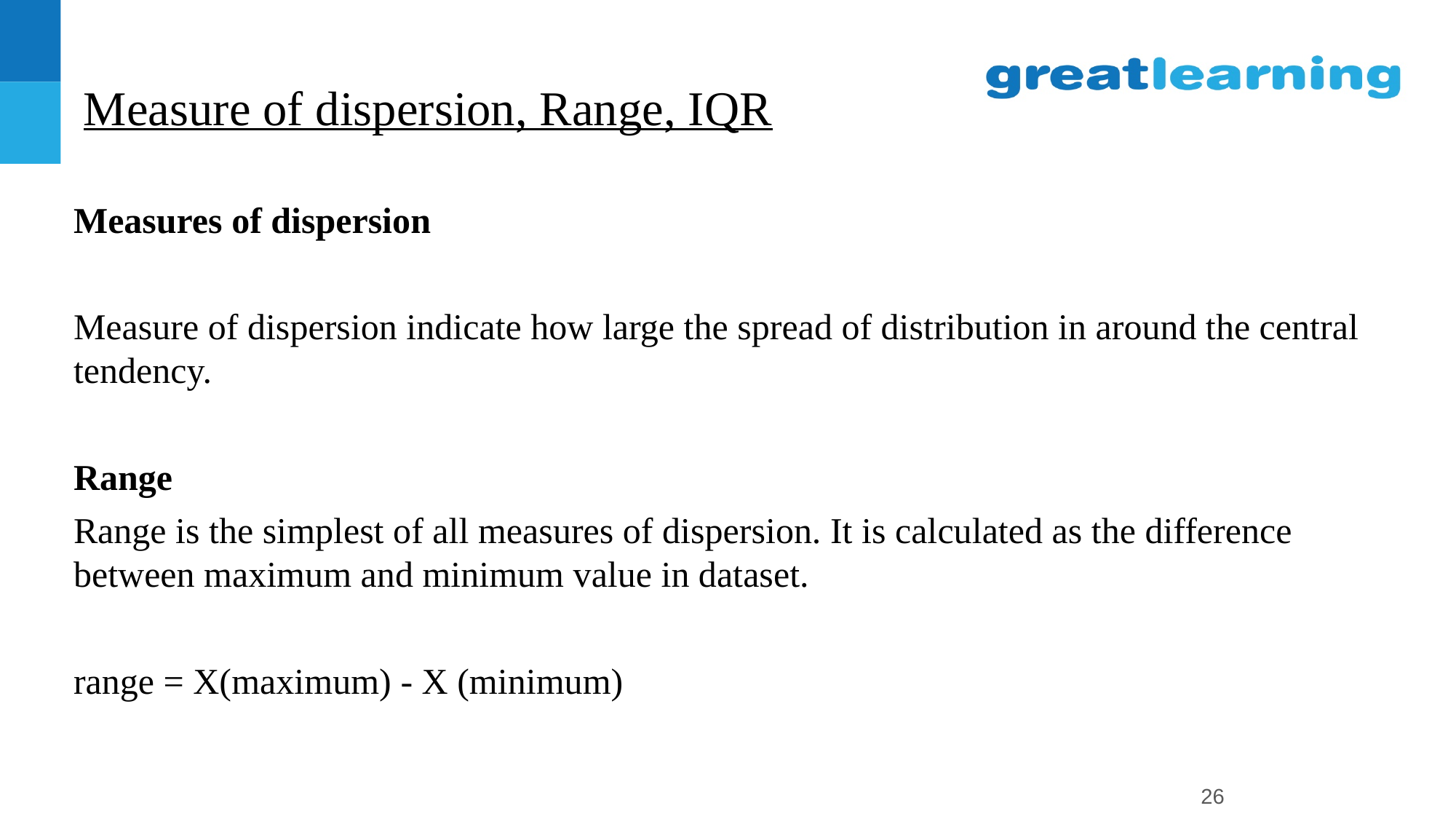

# Measure of dispersion, Range, IQR

Measures of dispersion

Measure of dispersion indicate how large the spread of distribution in around the central tendency.

Range
Range is the simplest of all measures of dispersion. It is calculated as the difference between maximum and minimum value in dataset.

range = X(maximum) - X (minimum)
26